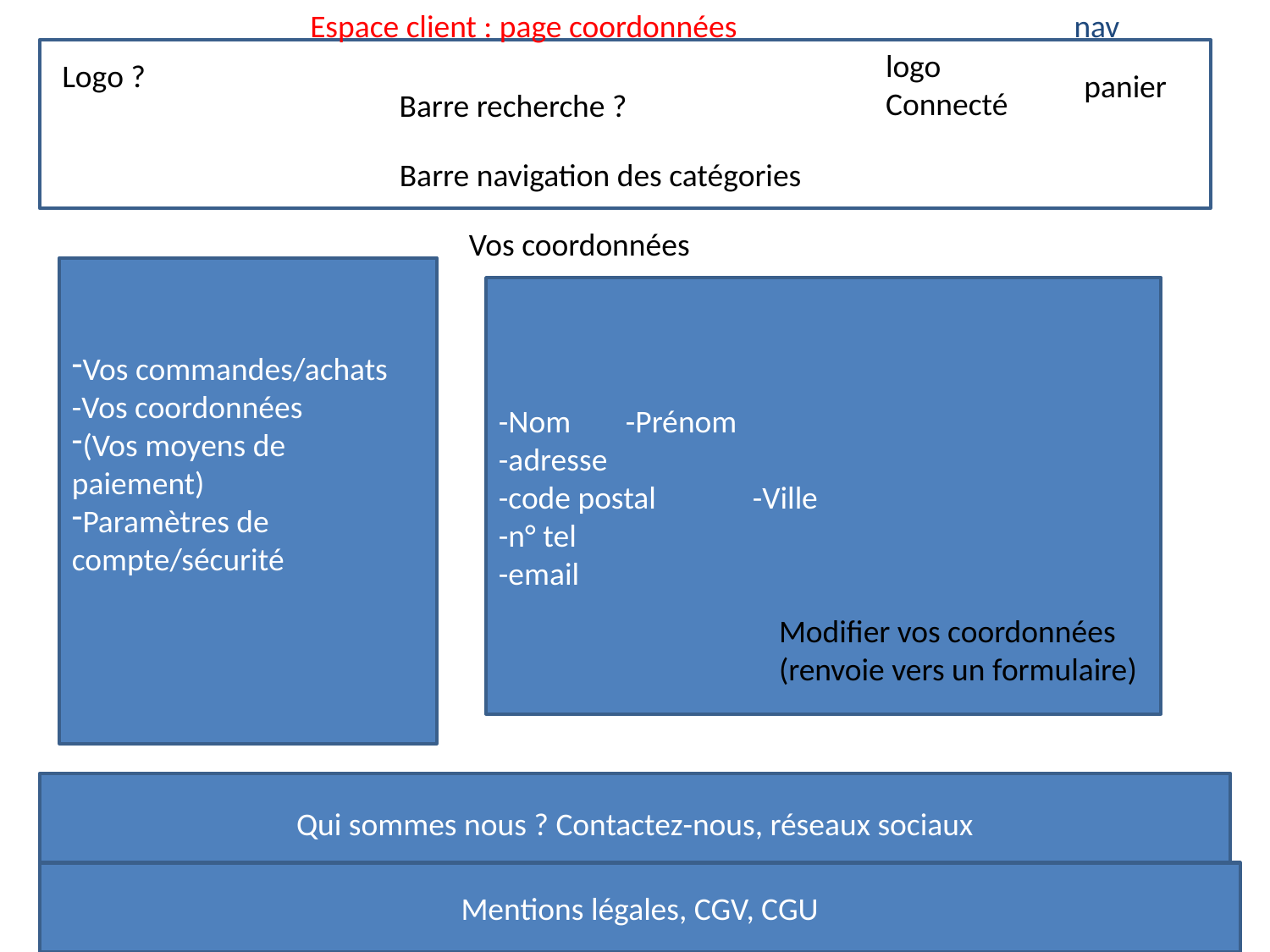

Espace client : page coordonnées
nav

logo
Connecté
Logo ?
panier
Barre recherche ?
Barre navigation des catégories
Vos coordonnées
Vos commandes/achats
-Vos coordonnées
(Vos moyens de paiement)
Paramètres de compte/sécurité

-Nom	-Prénom
-adresse
-code postal	-Ville
-n° tel
-email
Modifier vos coordonnées
(renvoie vers un formulaire)
Qui sommes nous ? Contactez-nous, réseaux sociaux
Mentions légales, CGV, CGU